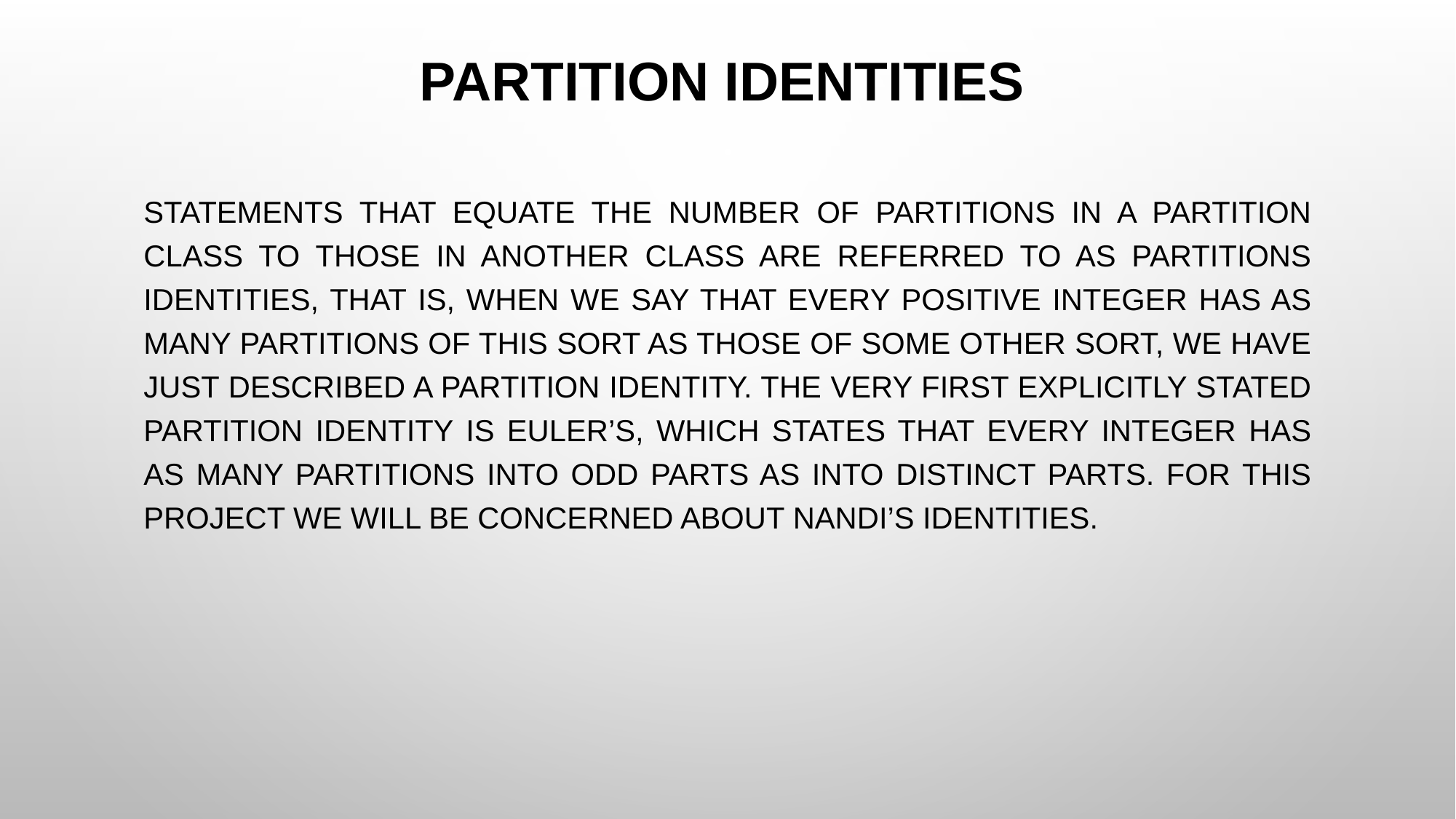

# Partition Identities
Statements that equate the number of partitions in a partition class to those in another class are referred to as partitions identities, that is, when we say that every positive integer has as many partitions of this sort as those of some other sort, we have just described a partition identity. The very first explicitly stated partition identity is Euler’s, which states that every integer has as many partitions into odd parts as into distinct parts. For this project we will be concerned about Nandı’s ıdentıtıes.